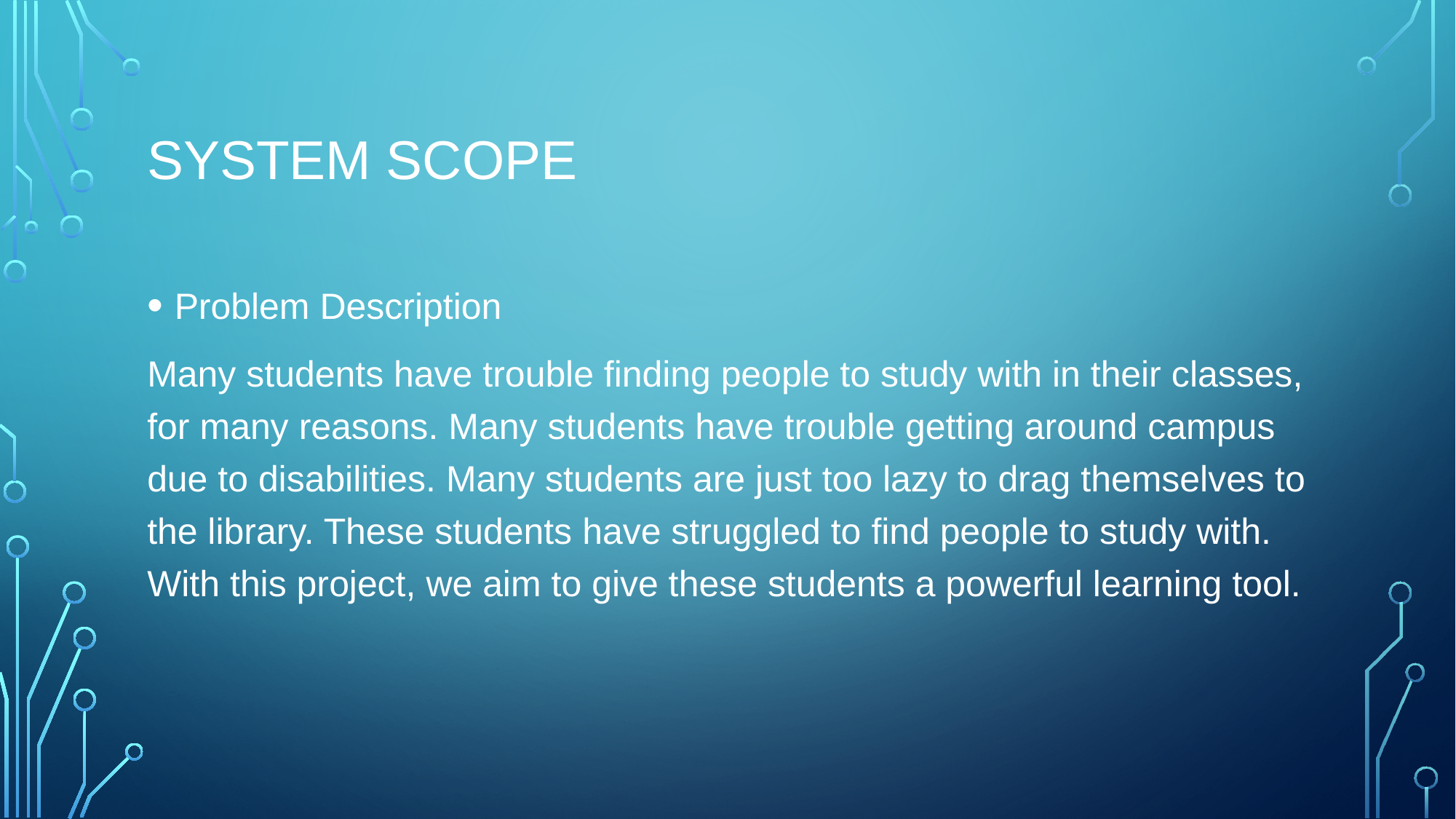

# System scope
Problem Description
Many students have trouble finding people to study with in their classes, for many reasons. Many students have trouble getting around campus due to disabilities. Many students are just too lazy to drag themselves to the library. These students have struggled to find people to study with. With this project, we aim to give these students a powerful learning tool.